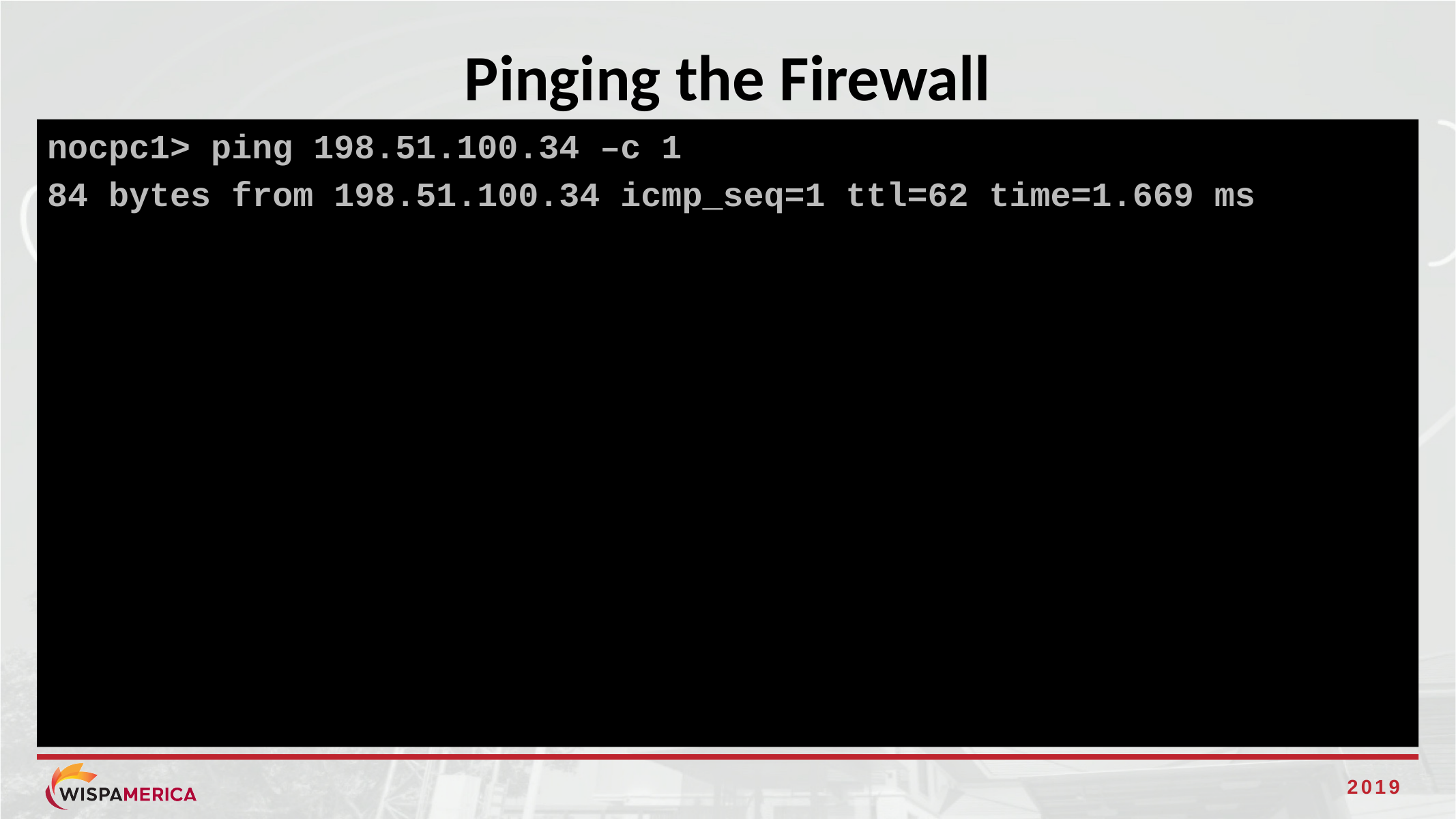

# Pinging the Firewall
nocpc1> ping 198.51.100.34 –c 1
84 bytes from 198.51.100.34 icmp_seq=1 ttl=62 time=1.669 ms